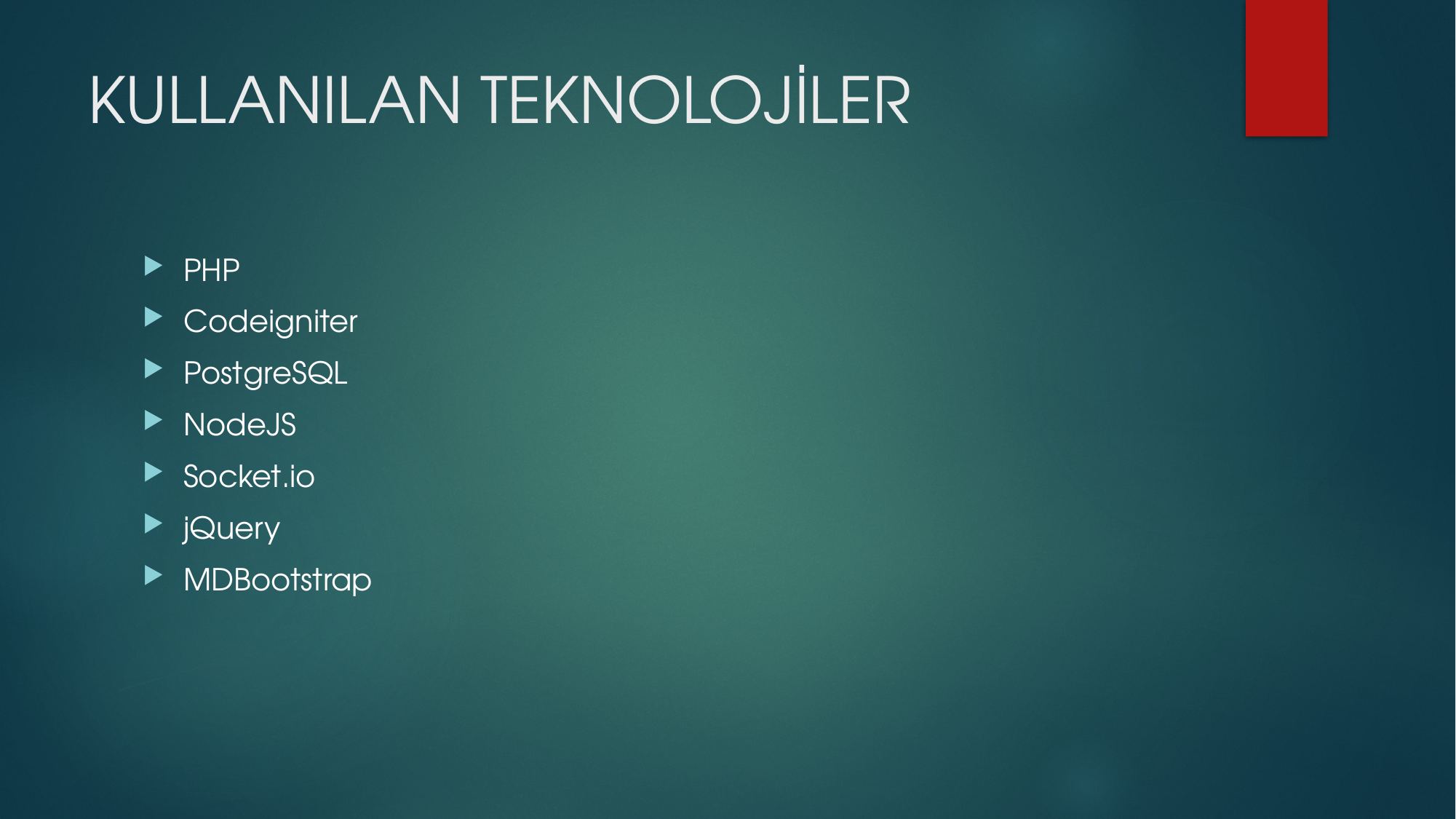

# KULLANILAN TEKNOLOJİLER
PHP
Codeigniter
PostgreSQL
NodeJS
Socket.io
jQuery
MDBootstrap